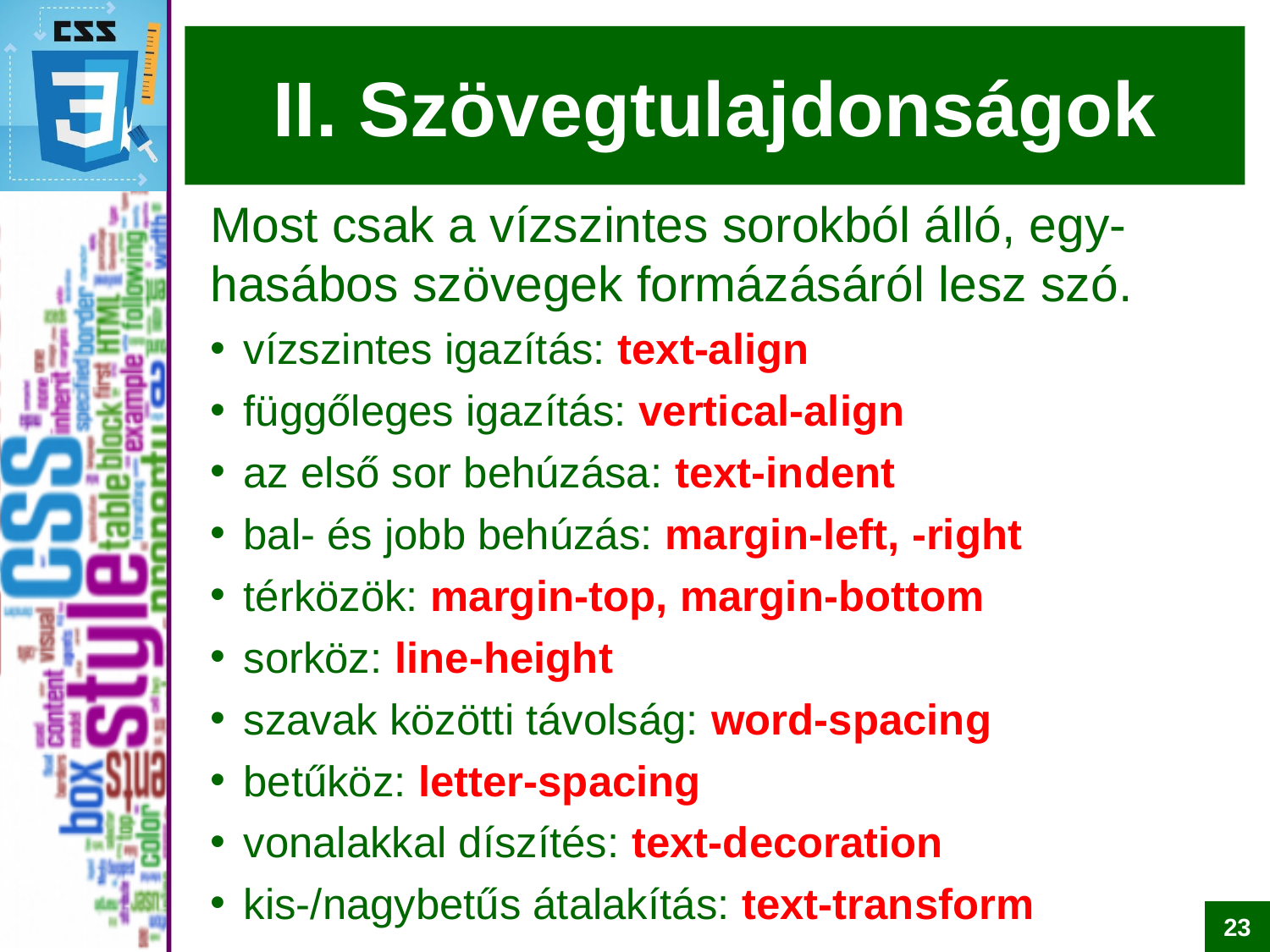

# II. Szövegtulajdonságok
Most csak a vízszintes sorokból álló, egy-hasábos szövegek formázásáról lesz szó.
vízszintes igazítás: text-align
függőleges igazítás: vertical-align
az első sor behúzása: text-indent
bal- és jobb behúzás: margin-left, -right
térközök: margin-top, margin-bottom
sorköz: line-height
szavak közötti távolság: word-spacing
betűköz: letter-spacing
vonalakkal díszítés: text-decoration
kis-/nagybetűs átalakítás: text-transform

23